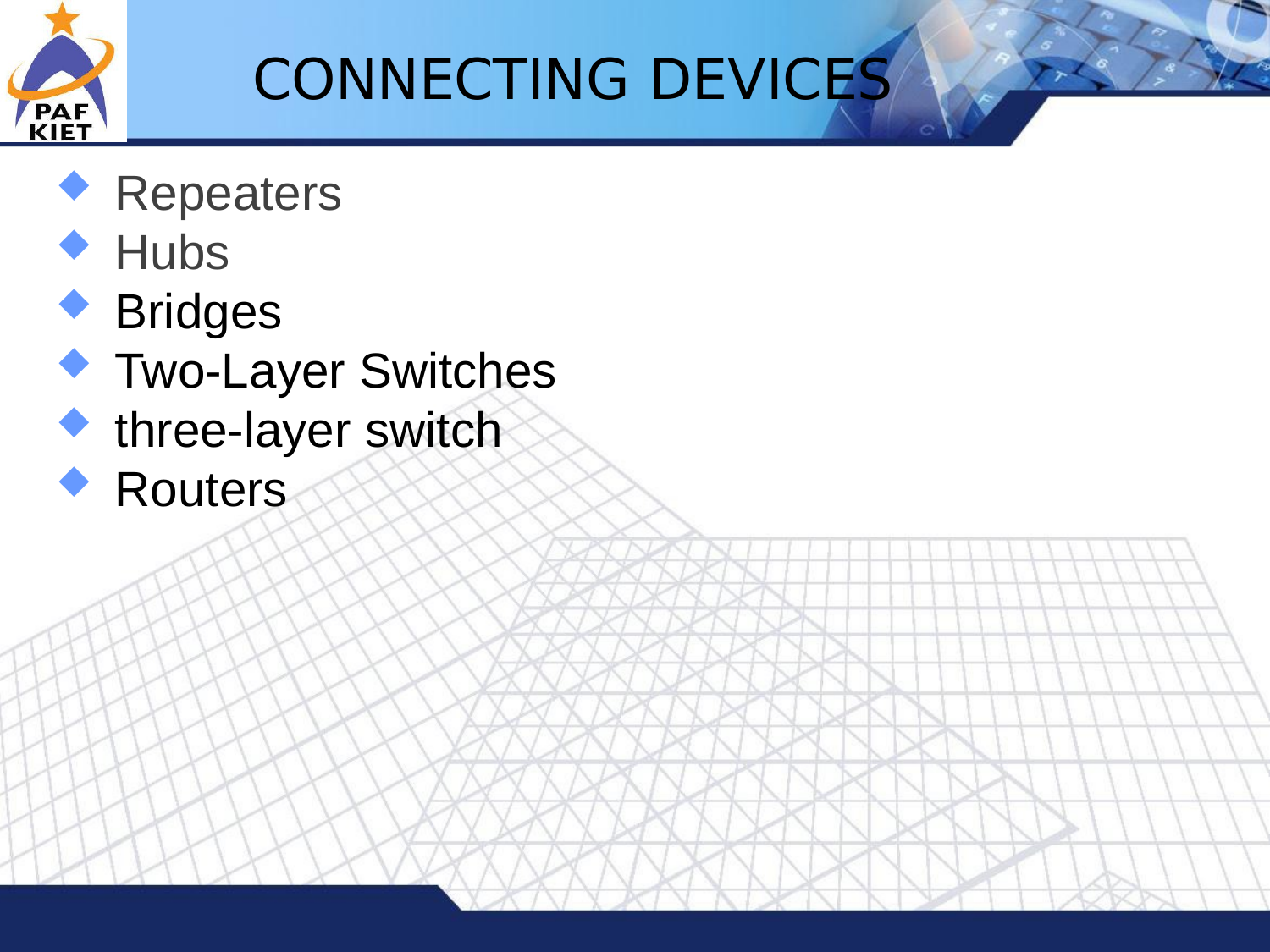

# CONNECTING DEVICES
Repeaters
Hubs
Bridges
Two-Layer Switches
three-layer switch
Routers